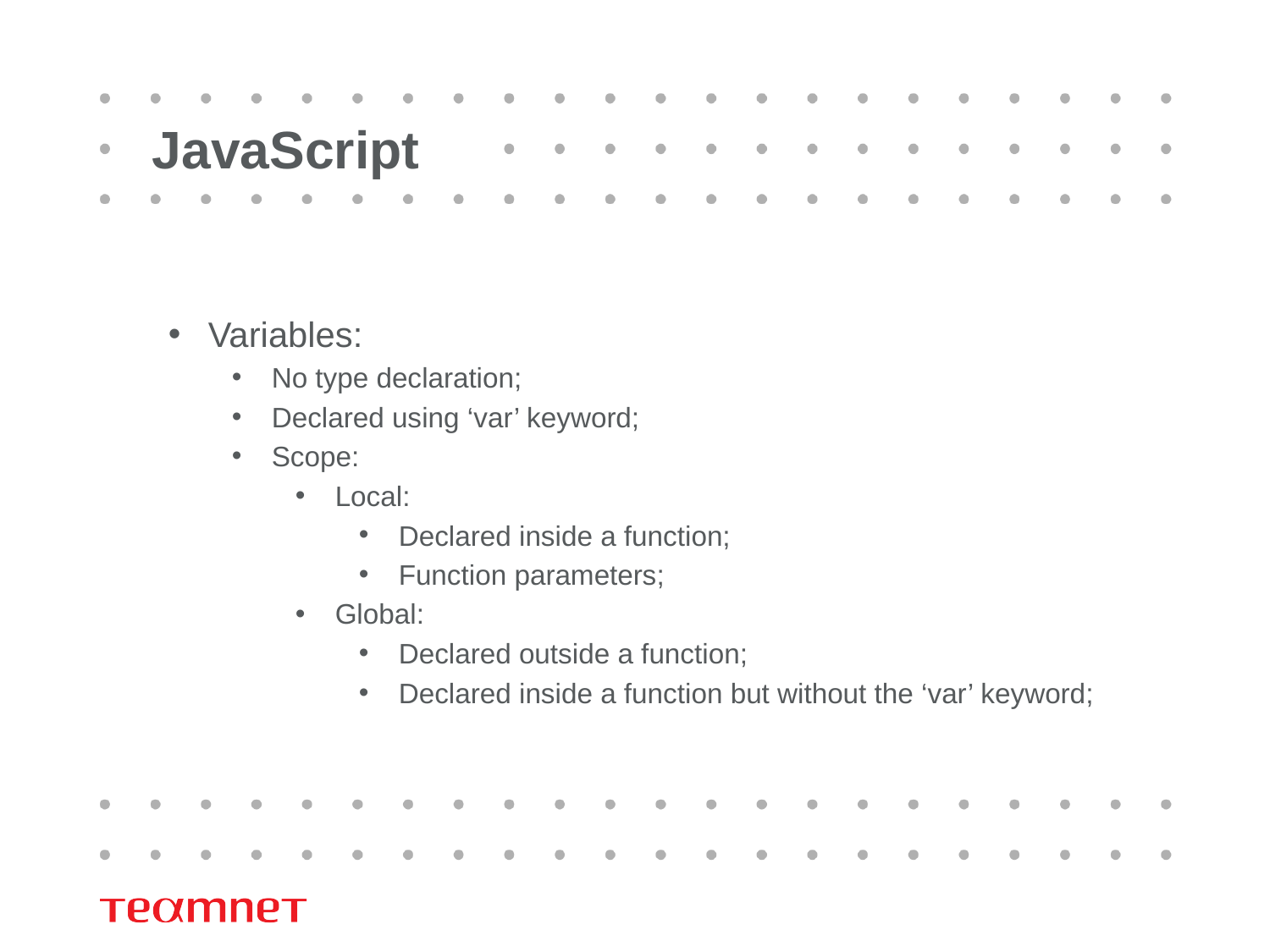

# JavaScript
Variables:
No type declaration;
Declared using ‘var’ keyword;
Scope:
Local:
Declared inside a function;
Function parameters;
Global:
Declared outside a function;
Declared inside a function but without the ‘var’ keyword;